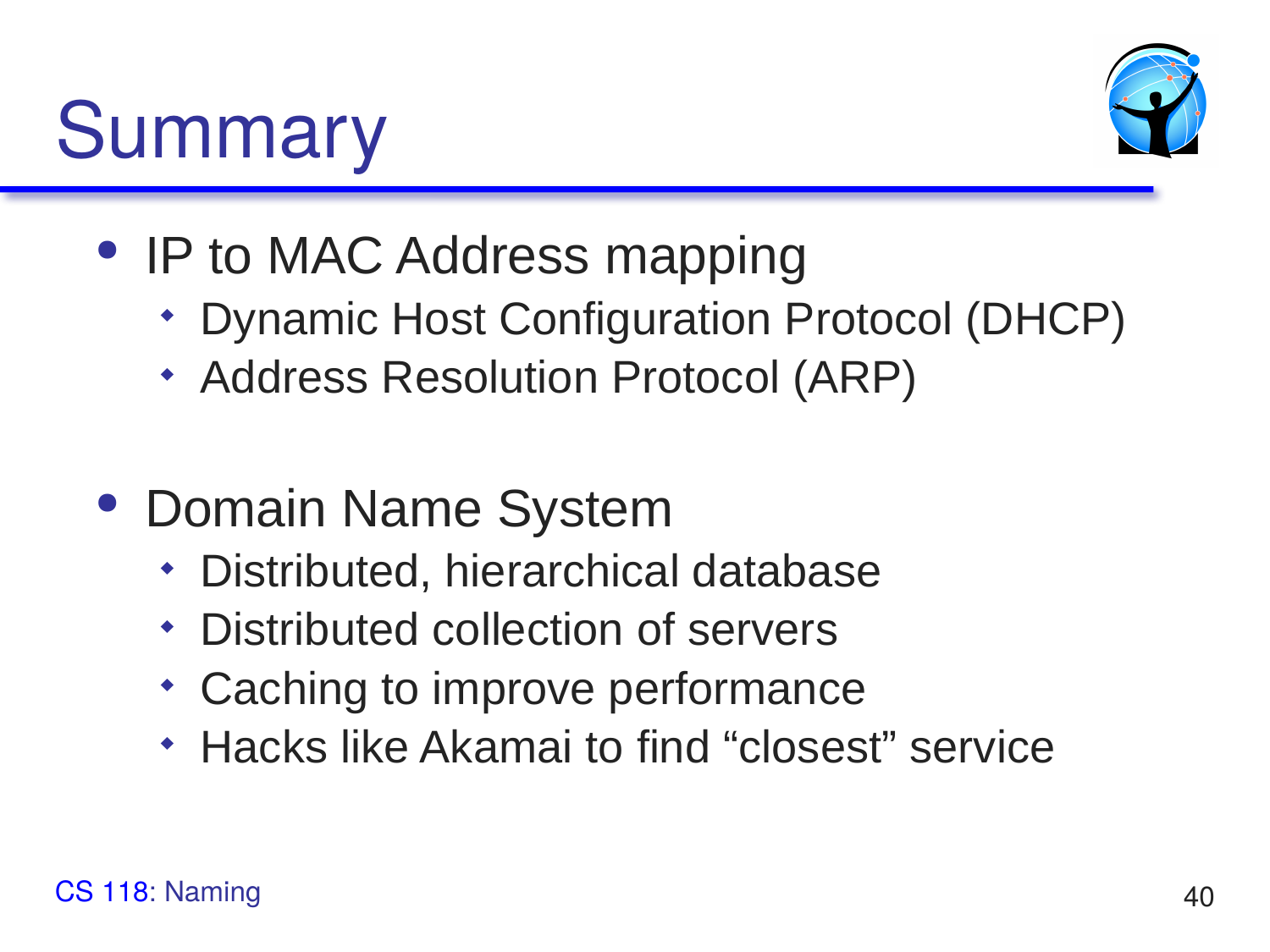

# Summary
IP to MAC Address mapping
Dynamic Host Configuration Protocol (DHCP)
Address Resolution Protocol (ARP)

Domain Name System
Distributed, hierarchical database
Distributed collection of servers
Caching to improve performance
Hacks like Akamai to find “closest” service

CS 118: Naming
40